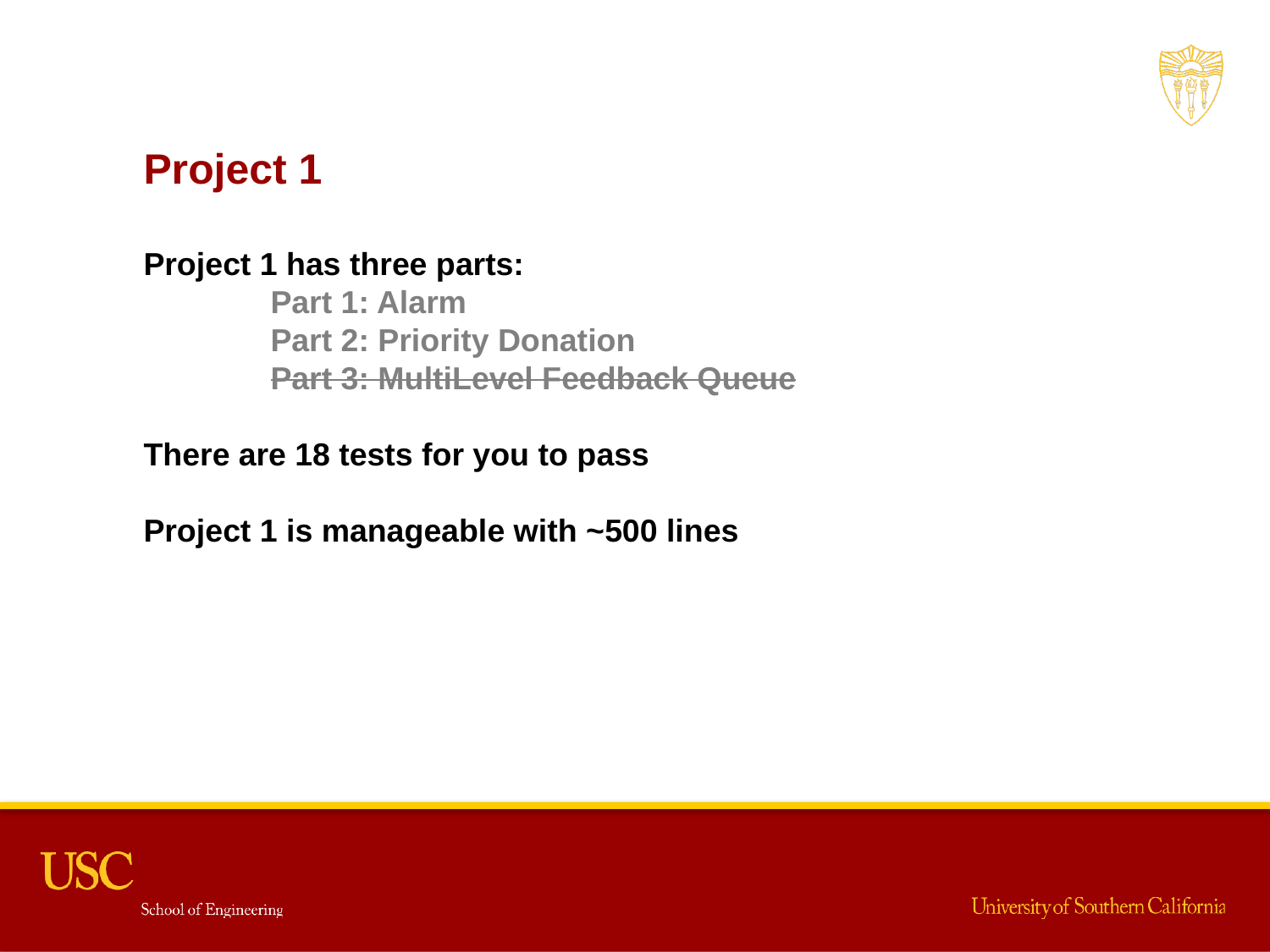

Project 1

Project 1 has three parts:
	Part 1: Alarm
	Part 2: Priority Donation
	Part 3: MultiLevel Feedback Queue

There are 18 tests for you to pass

Project 1 is manageable with ~500 lines